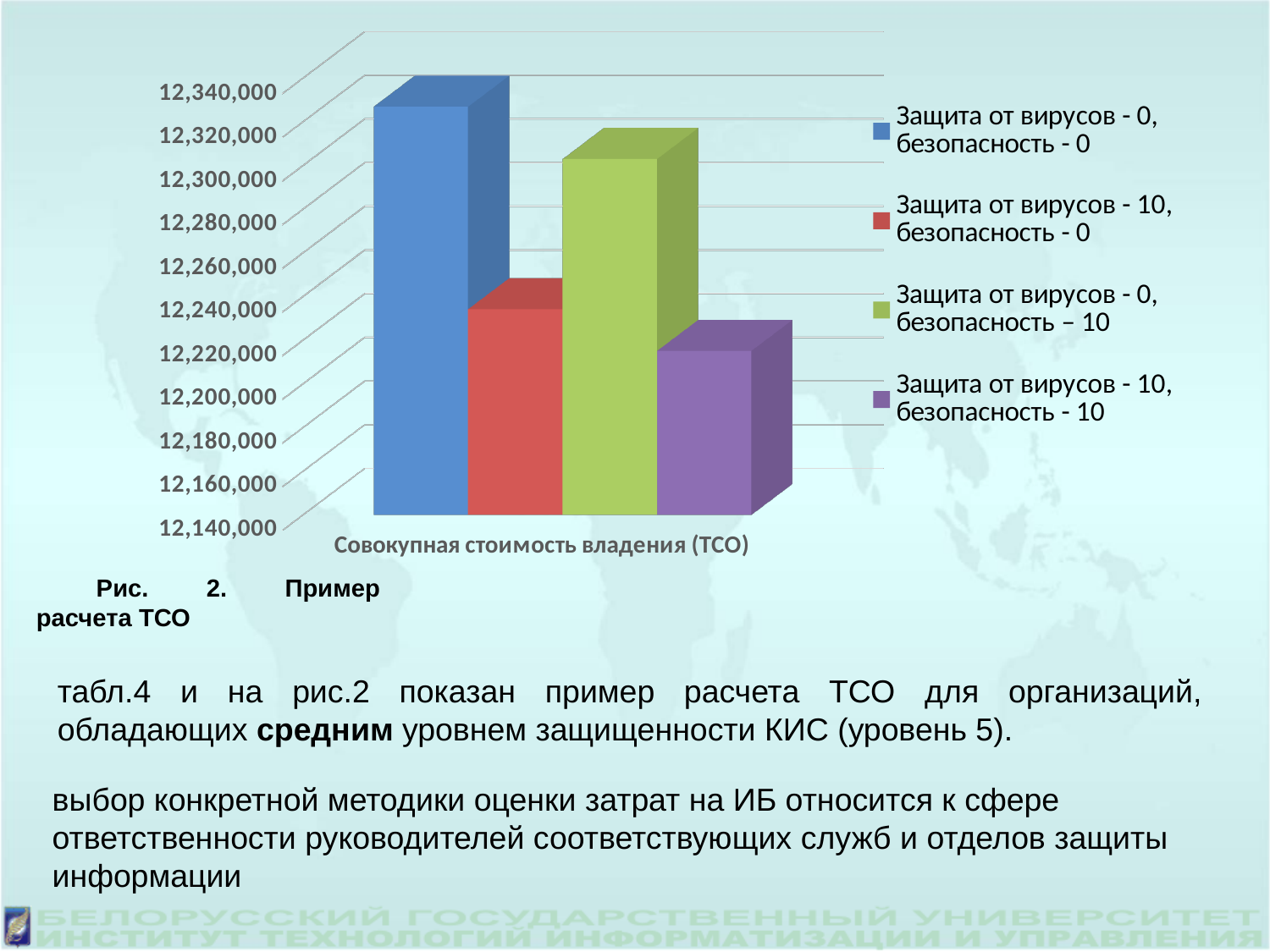

[unsupported chart]

Рис. 2. Пример расчета ТСО

табл.4 и на рис.2 показан пример расчета ТСО для организаций, обладающих средним уровнем защищенности КИС (уровень 5).
выбор конкретной методики оценки затрат на ИБ относится к сфере ответственности руководителей соответствующих служб и отделов защиты информации